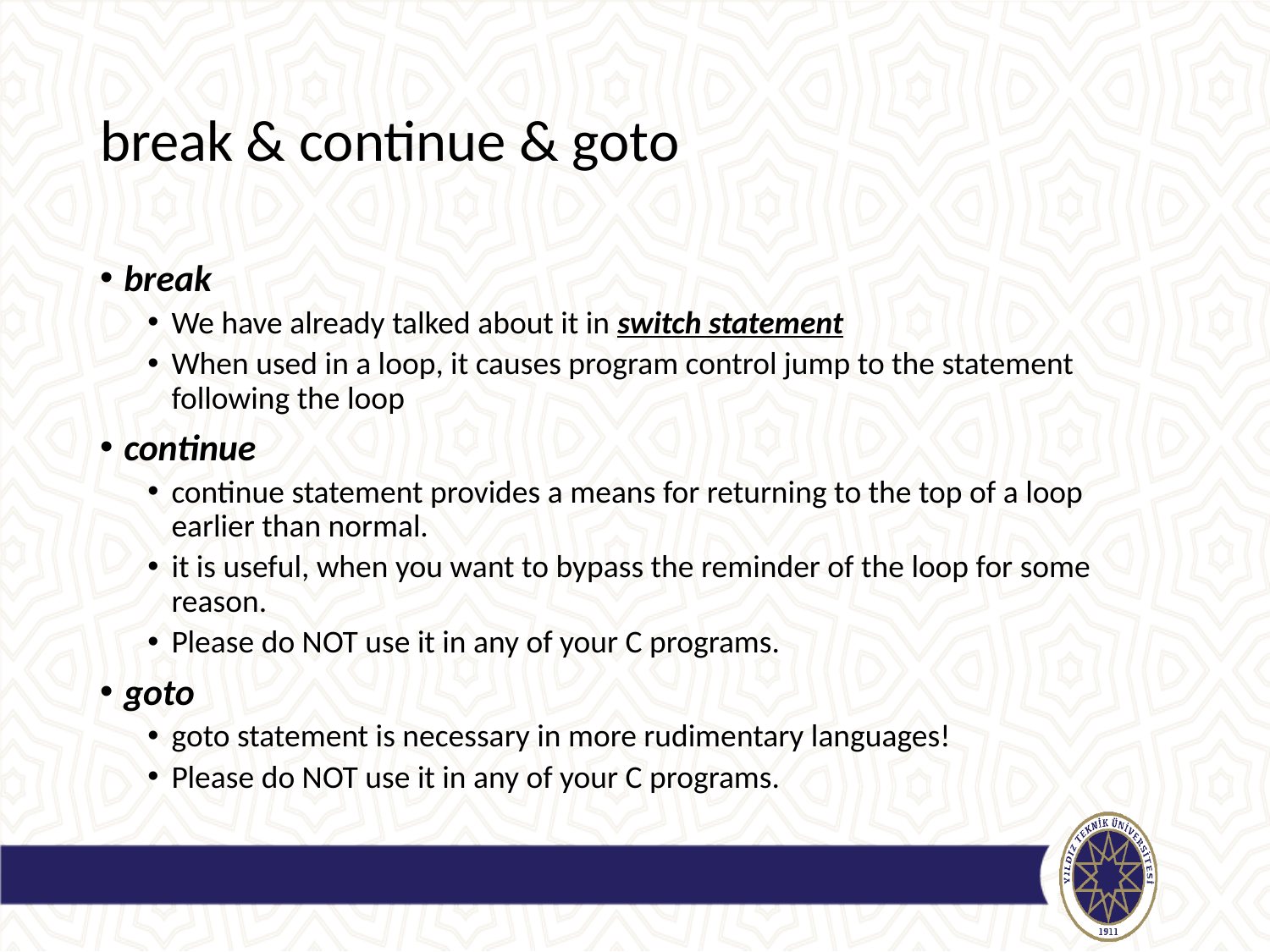

# break & continue & goto
break
We have already talked about it in switch statement
When used in a loop, it causes program control jump to the statement following the loop
continue
continue statement provides a means for returning to the top of a loop earlier than normal.
it is useful, when you want to bypass the reminder of the loop for some reason.
Please do NOT use it in any of your C programs.
goto
goto statement is necessary in more rudimentary languages!
Please do NOT use it in any of your C programs.